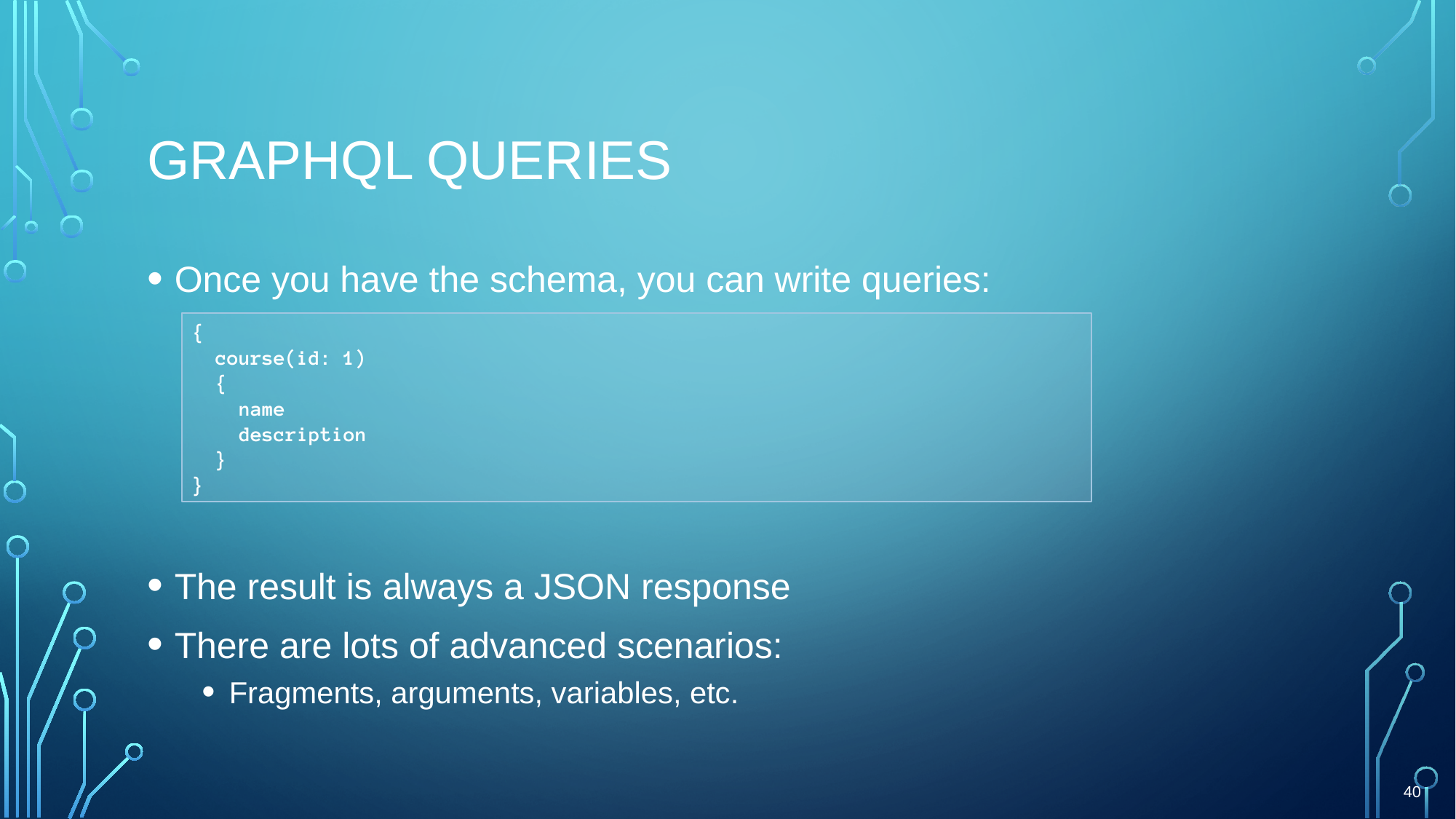

# GRAPHQL Queries
Once you have the schema, you can write queries:

The result is always a JSON response
There are lots of advanced scenarios:
Fragments, arguments, variables, etc.

{
  course(id: 1)
  {
    name
    description
  }
}
40